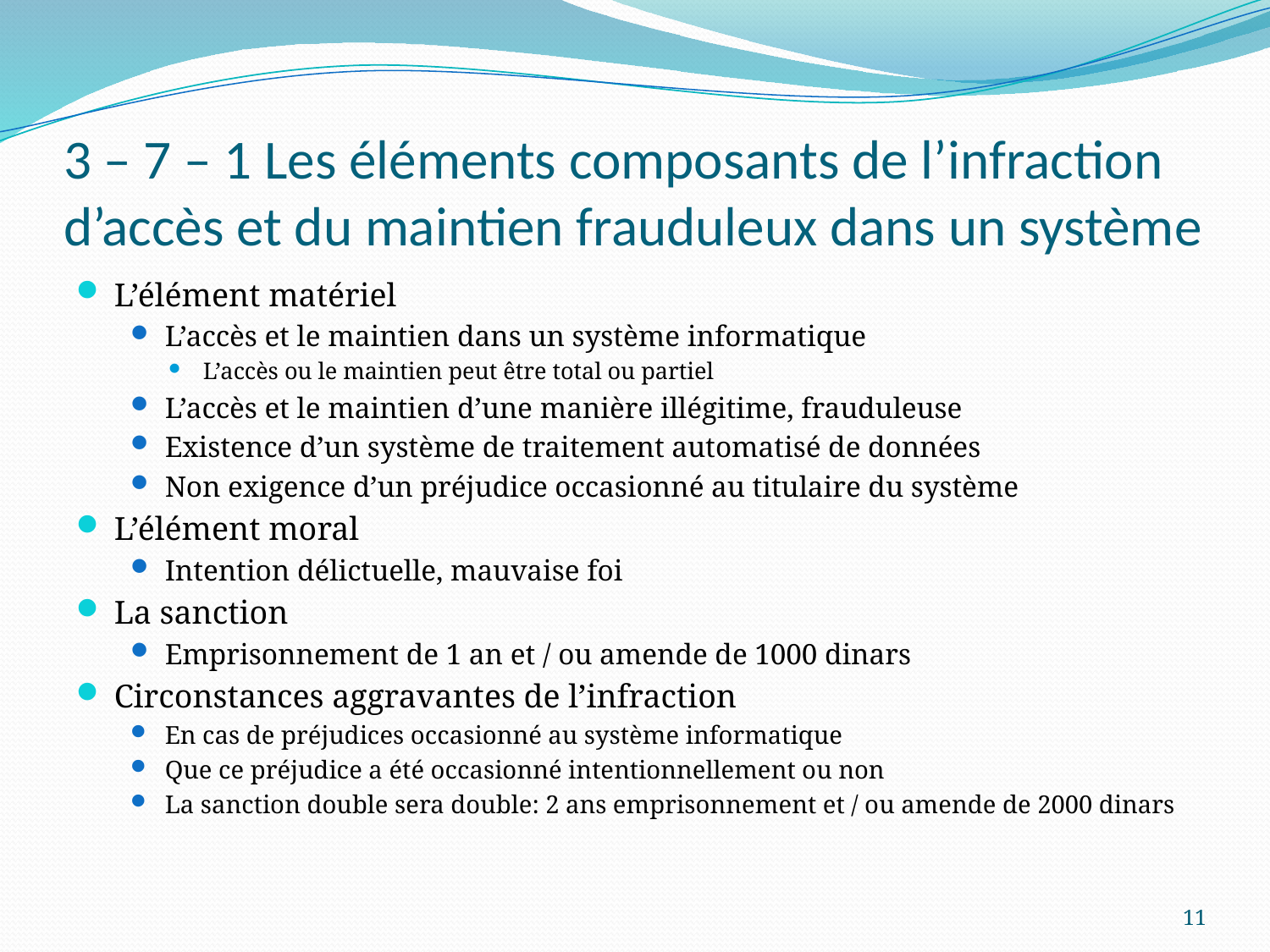

# 3 – 7 – 1 Les éléments composants de l’infraction d’accès et du maintien frauduleux dans un système
L’élément matériel
L’accès et le maintien dans un système informatique
L’accès ou le maintien peut être total ou partiel
L’accès et le maintien d’une manière illégitime, frauduleuse
Existence d’un système de traitement automatisé de données
Non exigence d’un préjudice occasionné au titulaire du système
L’élément moral
Intention délictuelle, mauvaise foi
La sanction
Emprisonnement de 1 an et / ou amende de 1000 dinars
Circonstances aggravantes de l’infraction
En cas de préjudices occasionné au système informatique
Que ce préjudice a été occasionné intentionnellement ou non
La sanction double sera double: 2 ans emprisonnement et / ou amende de 2000 dinars

11